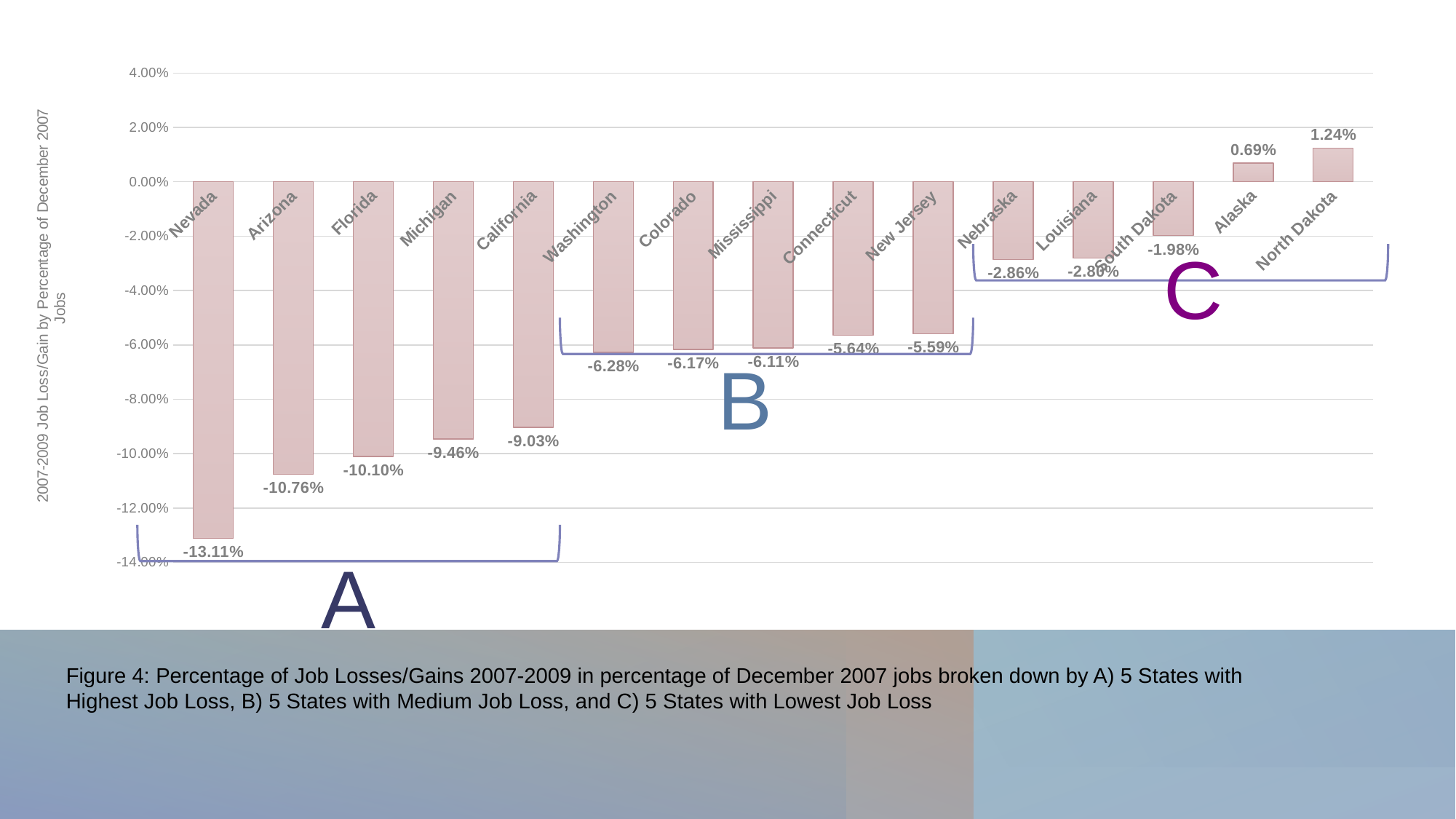

### Chart

| Category |  |
|---|---|
| Nevada | -0.1311 |
| Arizona | -0.1076 |
| Florida | -0.101 |
| Michigan | -0.0946 |
| California | -0.0903 |
| Washington | -0.0628 |
| Colorado | -0.0617 |
| Mississippi | -0.0611 |
| Connecticut | -0.0564 |
| New Jersey | -0.0559 |
| Nebraska | -0.0286 |
| Louisiana | -0.028 |
| South Dakota | -0.0198 |
| Alaska | 0.0069 |
| North Dakota | 0.0124 |
C

B
A

Figure 4: Percentage of Job Losses/Gains 2007-2009 in percentage of December 2007 jobs broken down by A) 5 States with Highest Job Loss, B) 5 States with Medium Job Loss, and C) 5 States with Lowest Job Loss